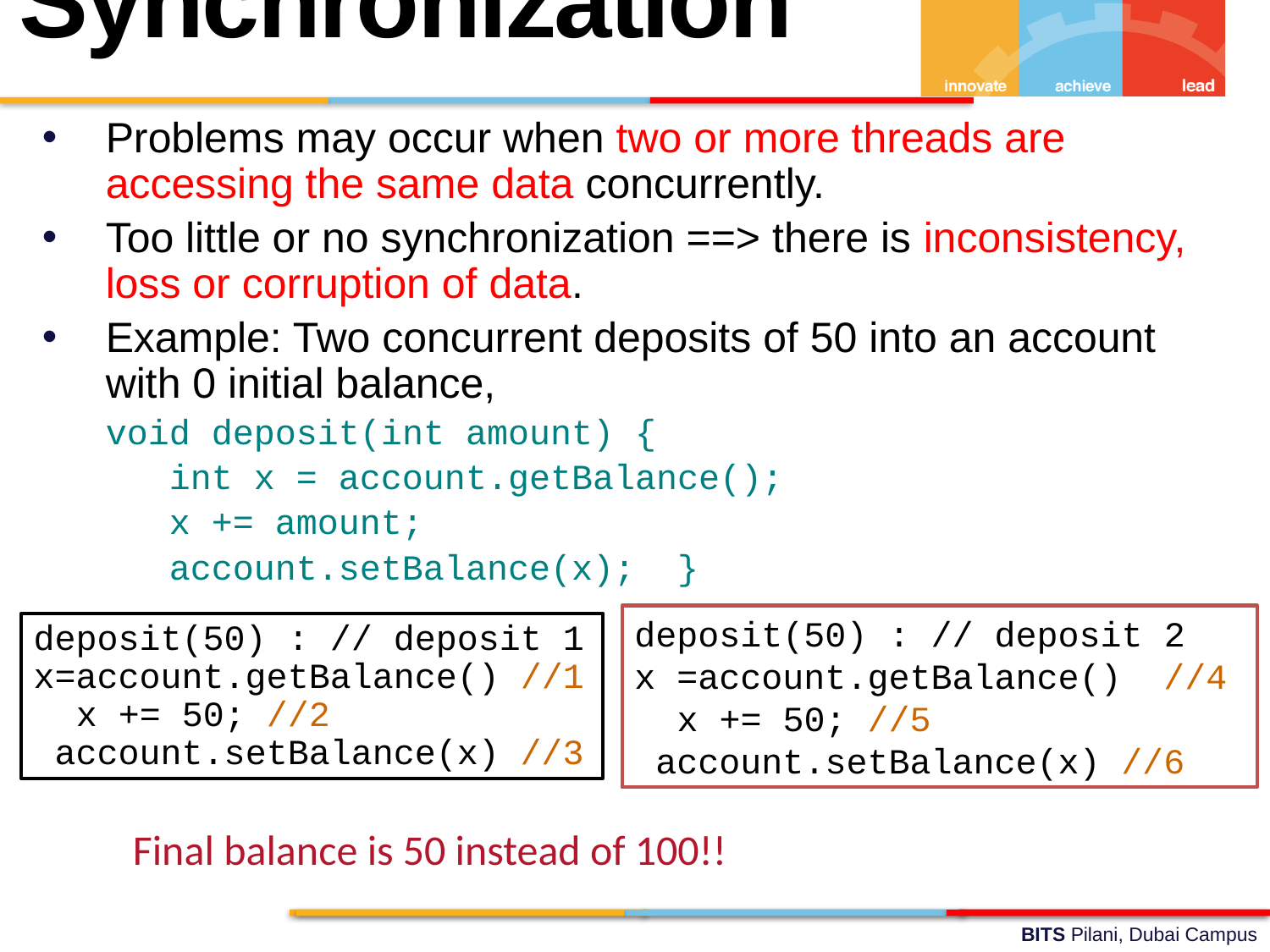

Synchronization
Problems may occur when two or more threads are accessing the same data concurrently.
Too little or no synchronization ==> there is inconsistency, loss or corruption of data.
Example: Two concurrent deposits of 50 into an account with 0 initial balance,
void deposit(int amount) {
   int x = account.getBalance();
   x += amount;
   account.setBalance(x);  }

deposit(50) : // deposit 2
x =account.getBalance()  //4
  x += 50; //5
 account.setBalance(x) //6
deposit(50) : // deposit 1
x=account.getBalance() //1
  x += 50; //2
 account.setBalance(x) //3
Final balance is 50 instead of 100!!